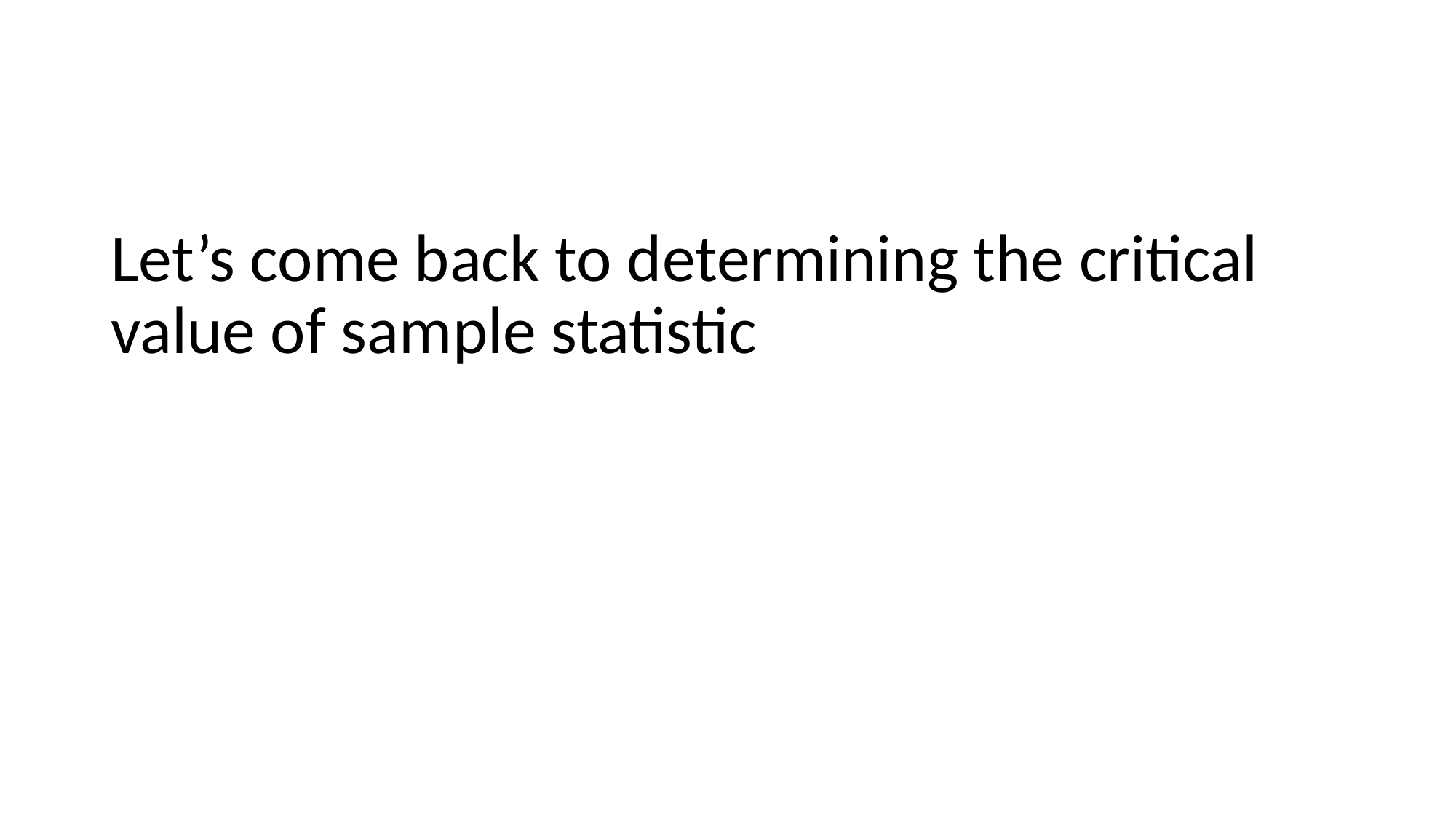

Let’s come back to determining the critical value of sample statistic